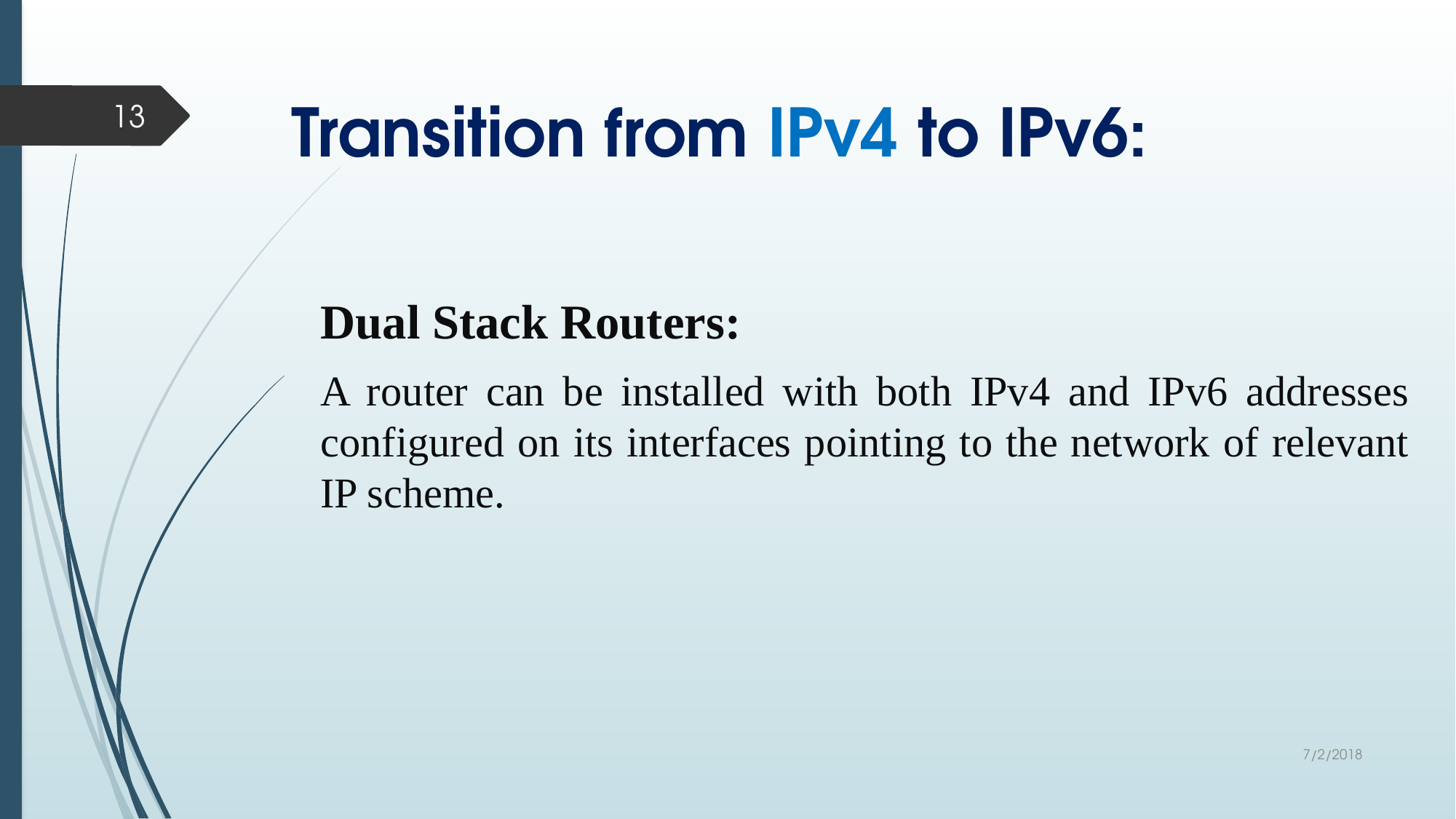

# Transition from IPv4 to IPv6:
13

Dual Stack Routers:
A router can be installed with both IPv4 and IPv6 addresses configured on its interfaces pointing to the network of relevant IP scheme.

7/2/2018